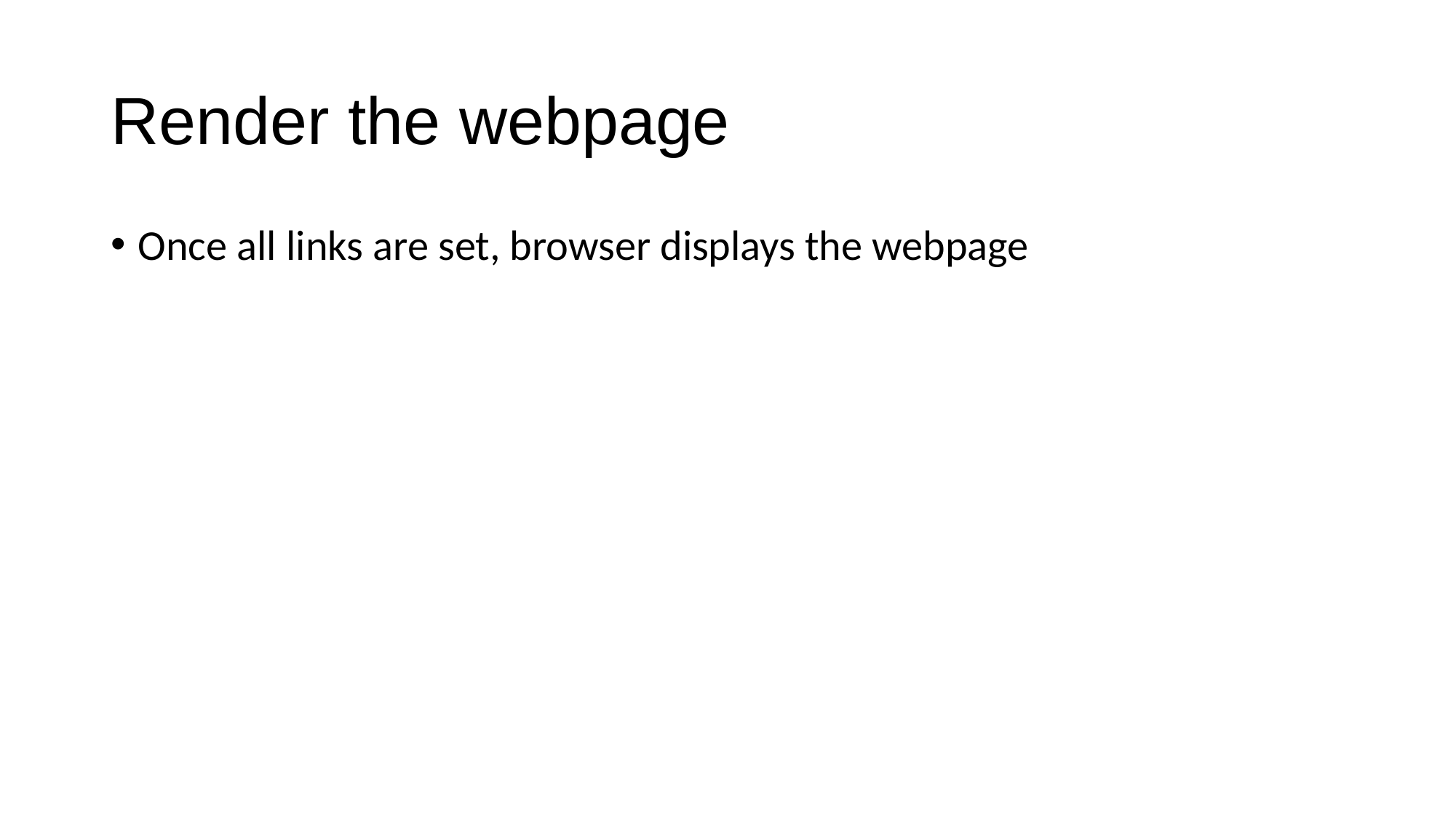

# Render the webpage
Once all links are set, browser displays the webpage